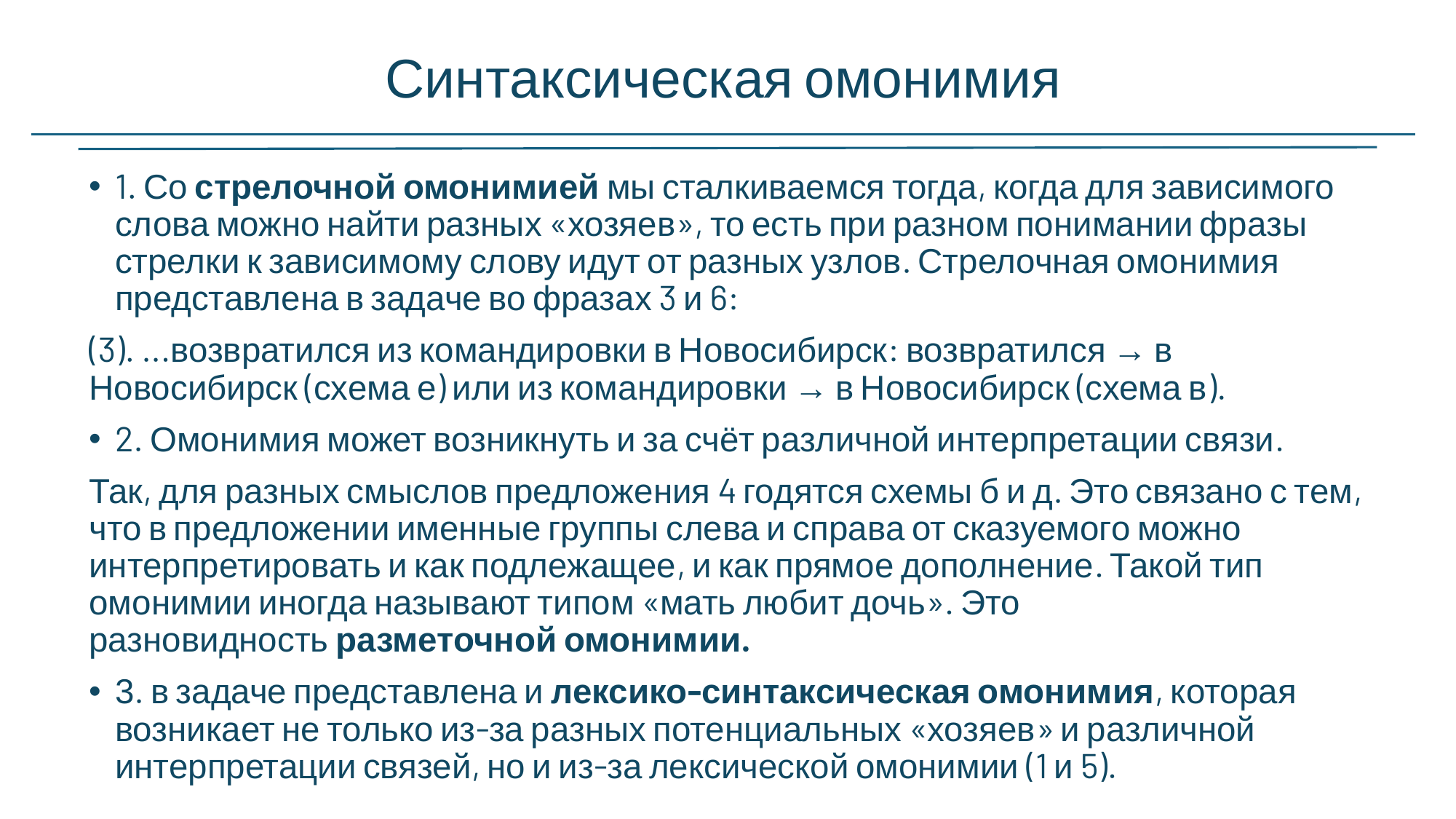

# Синтаксическая омонимия
1. Со стрелочной омонимией мы сталкиваемся тогда, когда для зависимого слова можно найти разных «хозяев», то есть при разном понимании фразы стрелки к зависимому слову идут от разных узлов. Стрелочная омонимия представлена в задаче во фразах 3 и 6:
(3). ...возвратился из командировки в Новосибирск: возвратился → в Новосибирск (схема е) или из командировки → в Новосибирск (схема в).
2. Омонимия может возникнуть и за счёт различной интерпретации связи.
Так, для разных смыслов предложения 4 годятся схемы б и д. Это связано с тем, что в предложении именные группы слева и справа от сказуемого можно интерпретировать и как подлежащее, и как прямое дополнение. Такой тип омонимии иногда называют типом «мать любит дочь». Это разновидность разметочной омонимии.
3. в задаче представлена и лексико-синтаксическая омонимия, которая возникает не только из-за разных потенциальных «хозяев» и различной интерпретации связей, но и из-за лексической омонимии (1 и 5).